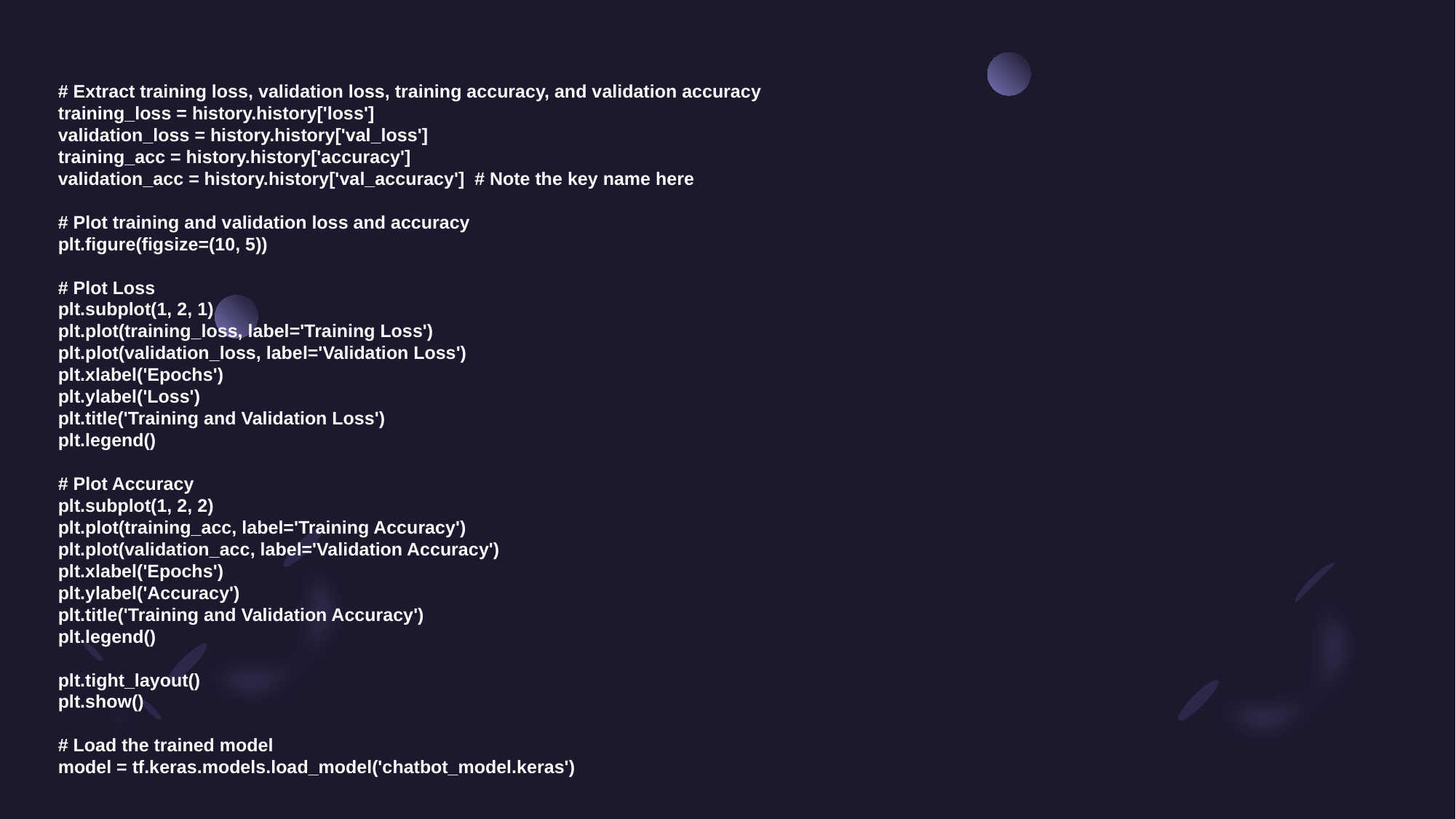

# Extract training loss, validation loss, training accuracy, and validation accuracy
training_loss = history.history['loss']
validation_loss = history.history['val_loss']
training_acc = history.history['accuracy']
validation_acc = history.history['val_accuracy']  # Note the key name here

# Plot training and validation loss and accuracy
plt.figure(figsize=(10, 5))

# Plot Loss
plt.subplot(1, 2, 1)
plt.plot(training_loss, label='Training Loss')
plt.plot(validation_loss, label='Validation Loss')
plt.xlabel('Epochs')
plt.ylabel('Loss')
plt.title('Training and Validation Loss')
plt.legend()

# Plot Accuracy
plt.subplot(1, 2, 2)
plt.plot(training_acc, label='Training Accuracy')
plt.plot(validation_acc, label='Validation Accuracy')
plt.xlabel('Epochs')
plt.ylabel('Accuracy')
plt.title('Training and Validation Accuracy')
plt.legend()

plt.tight_layout()
plt.show()

# Load the trained model
model = tf.keras.models.load_model('chatbot_model.keras')